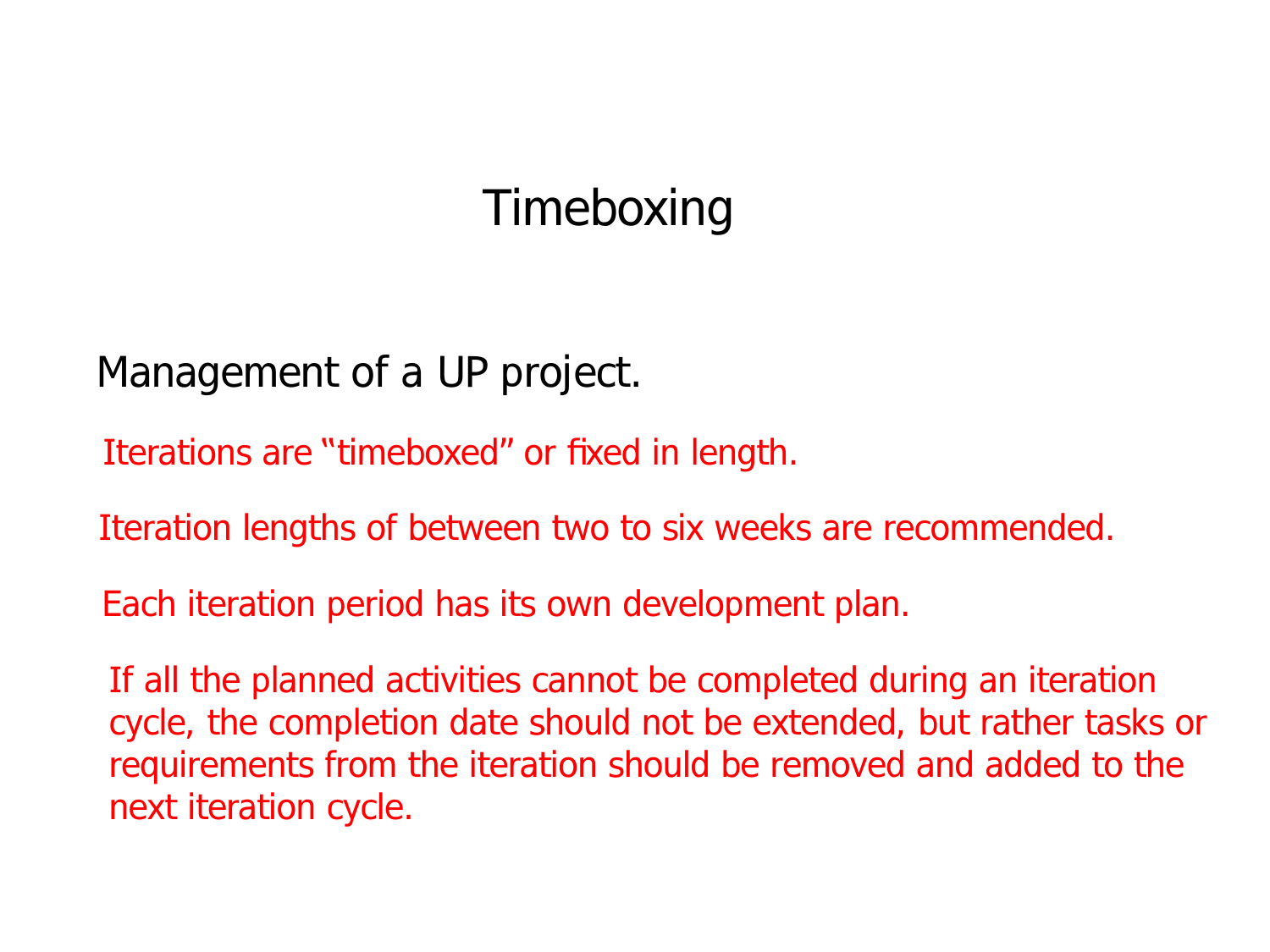

Timeboxing
Management of a UP project.
Iterations are “timeboxed” or fixed in length.
Iteration lengths of between two to six weeks are recommended.
Each iteration period has its own development plan.
If all the planned activities cannot be completed during an iteration cycle, the completion date should not be extended, but rather tasks or requirements from the iteration should be removed and added to the next iteration cycle.